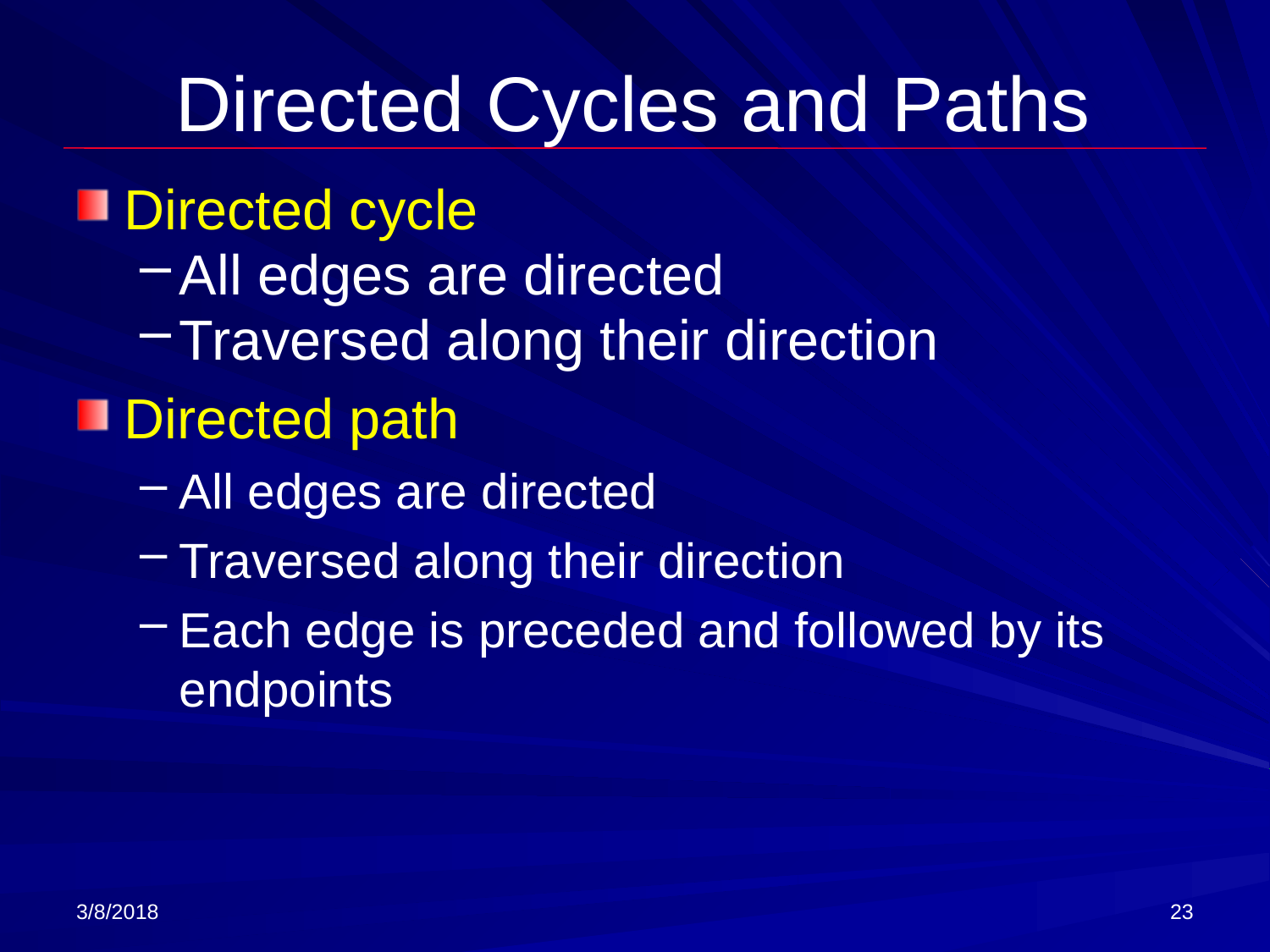

# Directed Cycles and Paths
Directed cycle
All edges are directed
Traversed along their direction
Directed path
All edges are directed
Traversed along their direction
Each edge is preceded and followed by its endpoints
3/8/2018
23